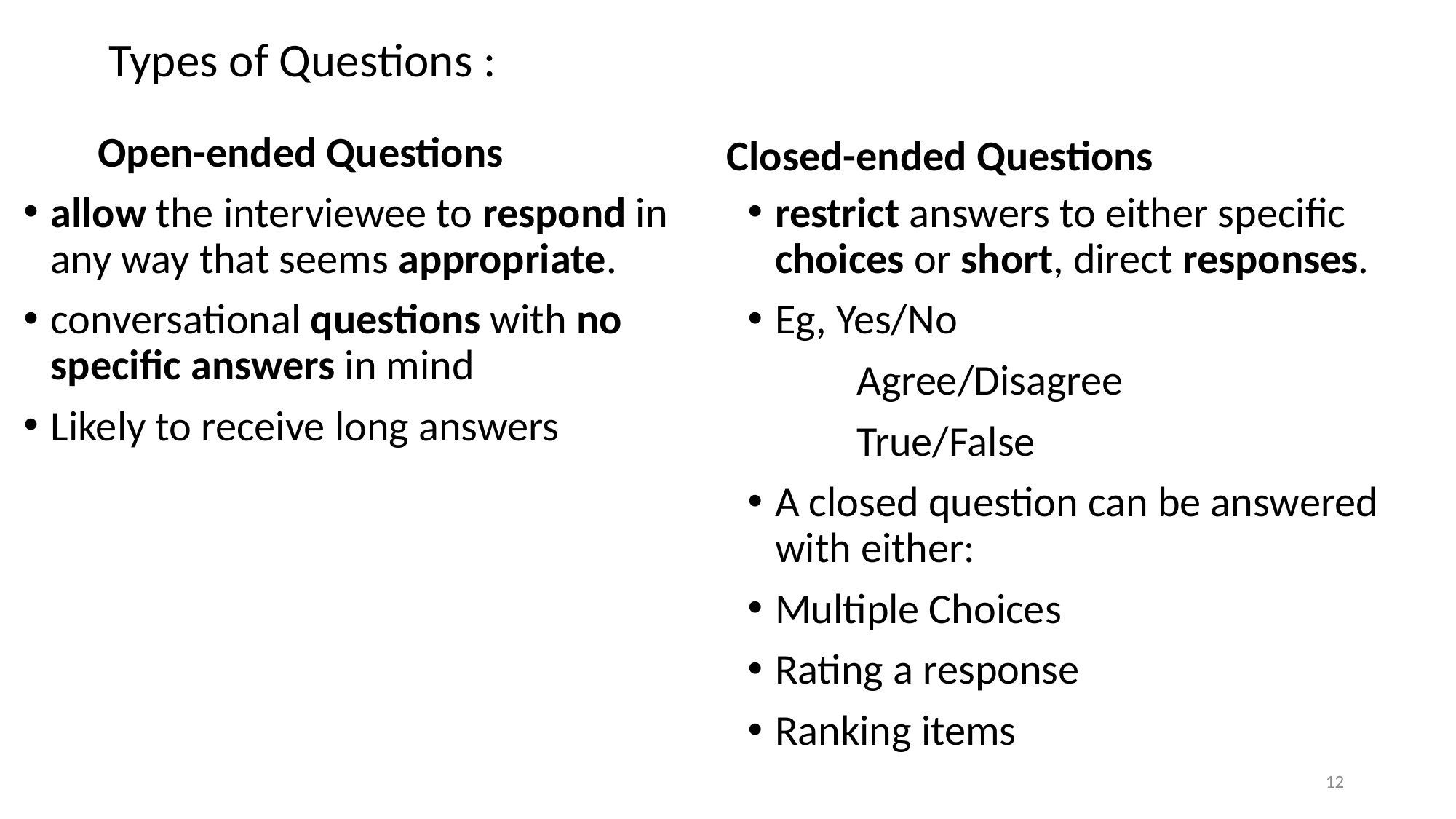

# Types of Questions :
Open-ended Questions
Closed-ended Questions
restrict answers to either specific choices or short, direct responses.
Eg, Yes/No
	Agree/Disagree
	True/False
A closed question can be answered with either:
Multiple Choices
Rating a response
Ranking items
allow the interviewee to respond in any way that seems appropriate.
conversational questions with no specific answers in mind
Likely to receive long answers
12